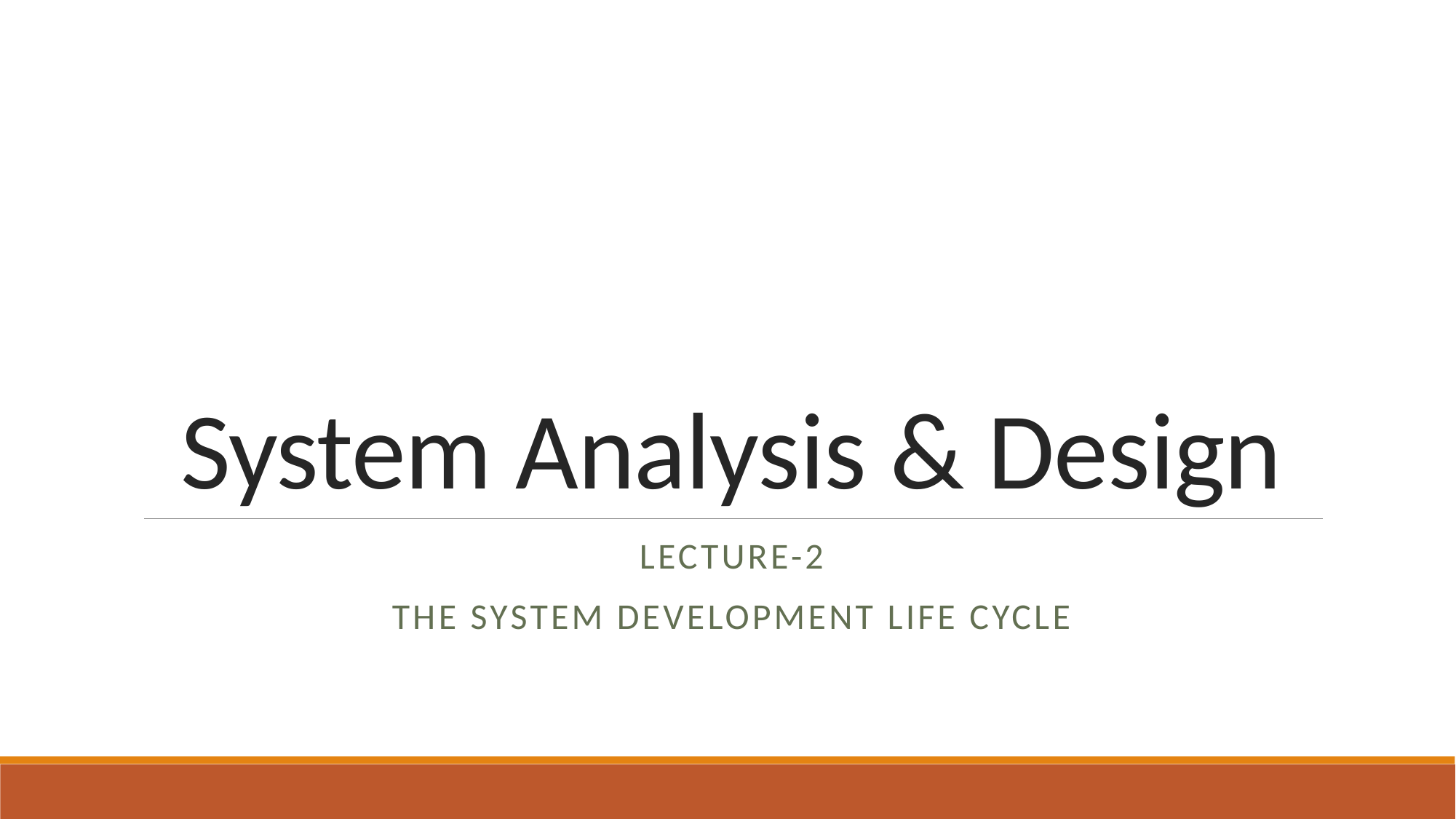

# System Analysis & Design
Lecture-2
The System Development Life cycle